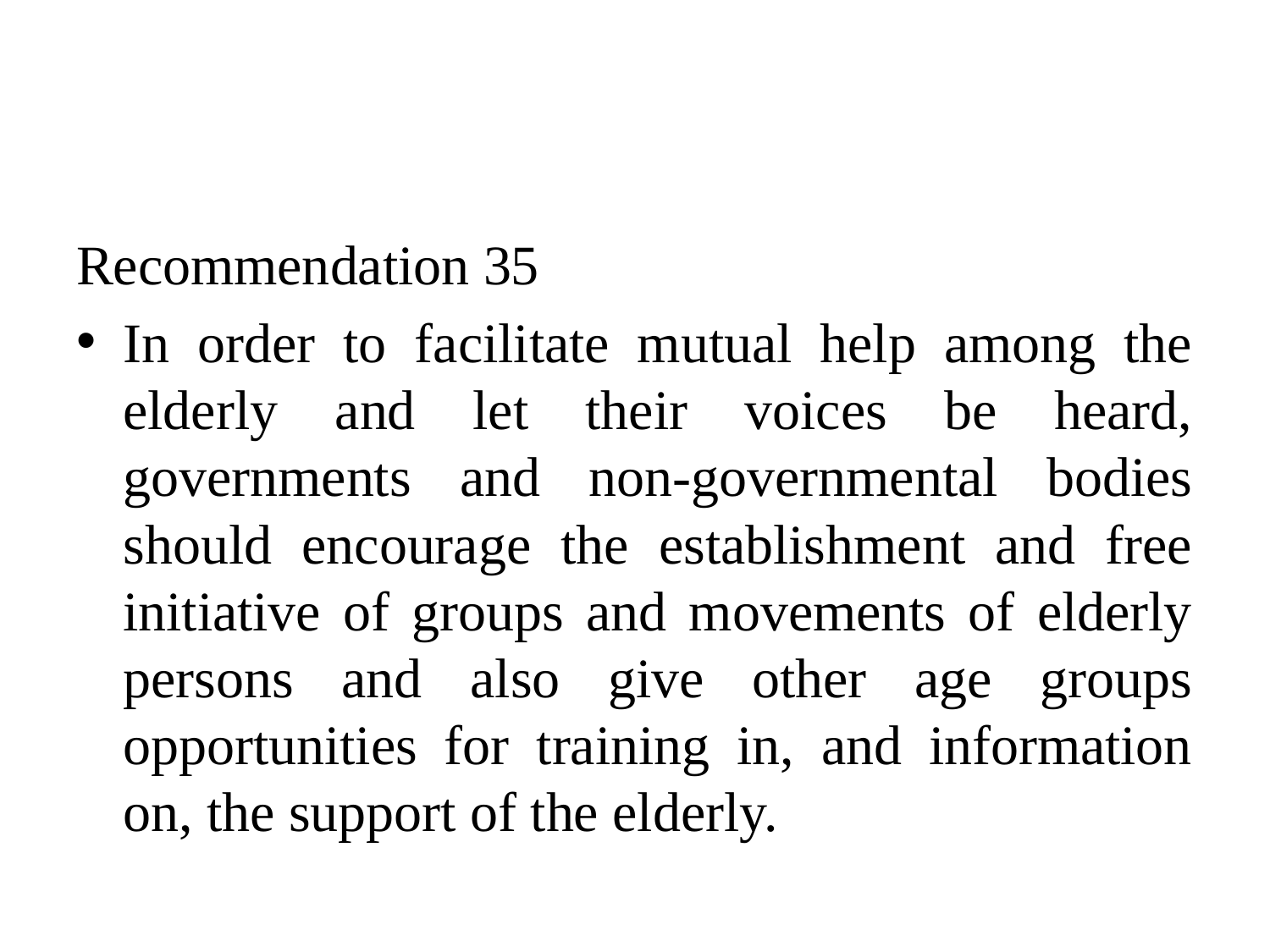

#
Recommendation 35
In order to facilitate mutual help among the elderly and let their voices be heard, governments and non-governmental bodies should encourage the establishment and free initiative of groups and movements of elderly persons and also give other age groups opportunities for training in, and information on, the support of the elderly.